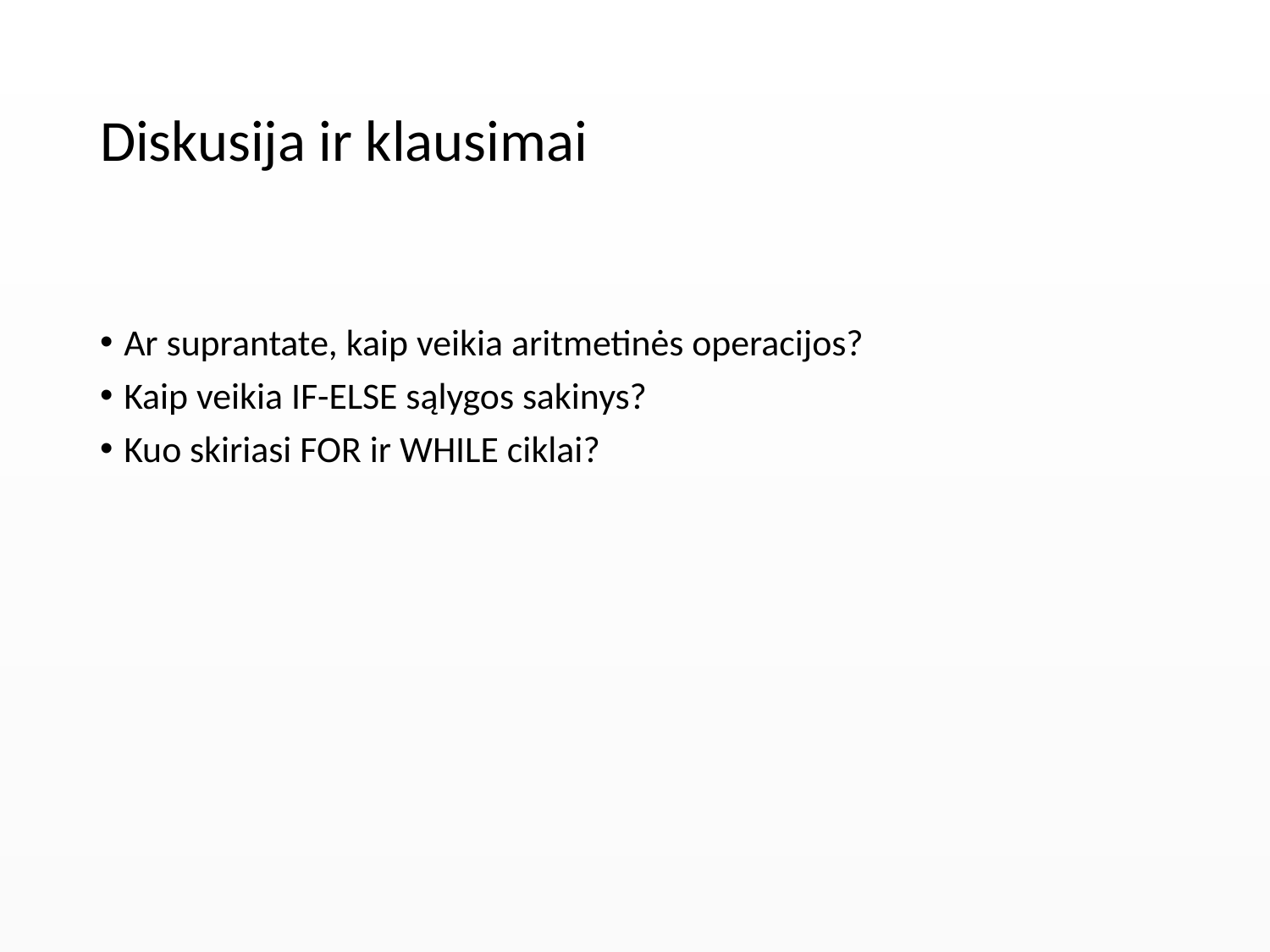

# Diskusija ir klausimai

Ar suprantate, kaip veikia aritmetinės operacijos?
Kaip veikia IF-ELSE sąlygos sakinys?
Kuo skiriasi FOR ir WHILE ciklai?